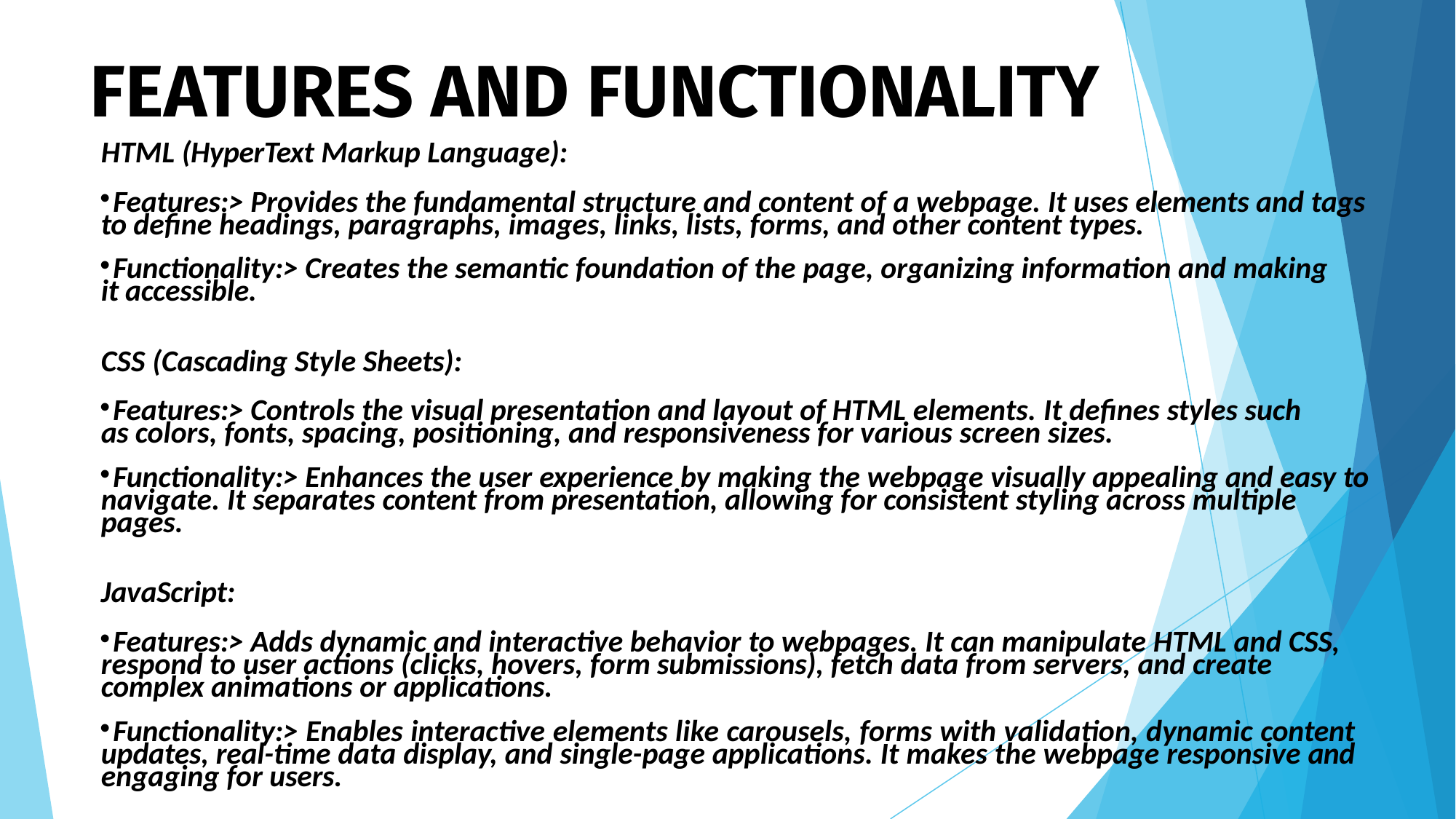

# FEATURES AND FUNCTIONALITY
HTML (HyperText Markup Language):
	Features:> Provides the fundamental structure and content of a webpage. It uses elements and tags to define headings, paragraphs, images, links, lists, forms, and other content types.
	Functionality:> Creates the semantic foundation of the page, organizing information and making it accessible.
CSS (Cascading Style Sheets):
	Features:> Controls the visual presentation and layout of HTML elements. It defines styles such as colors, fonts, spacing, positioning, and responsiveness for various screen sizes.
	Functionality:> Enhances the user experience by making the webpage visually appealing and easy to navigate. It separates content from presentation, allowing for consistent styling across multiple pages.
JavaScript:
	Features:> Adds dynamic and interactive behavior to webpages. It can manipulate HTML and CSS, respond to user actions (clicks, hovers, form submissions), fetch data from servers, and create complex animations or applications.
	Functionality:> Enables interactive elements like carousels, forms with validation, dynamic content updates, real-time data display, and single-page applications. It makes the webpage responsive and engaging for users.